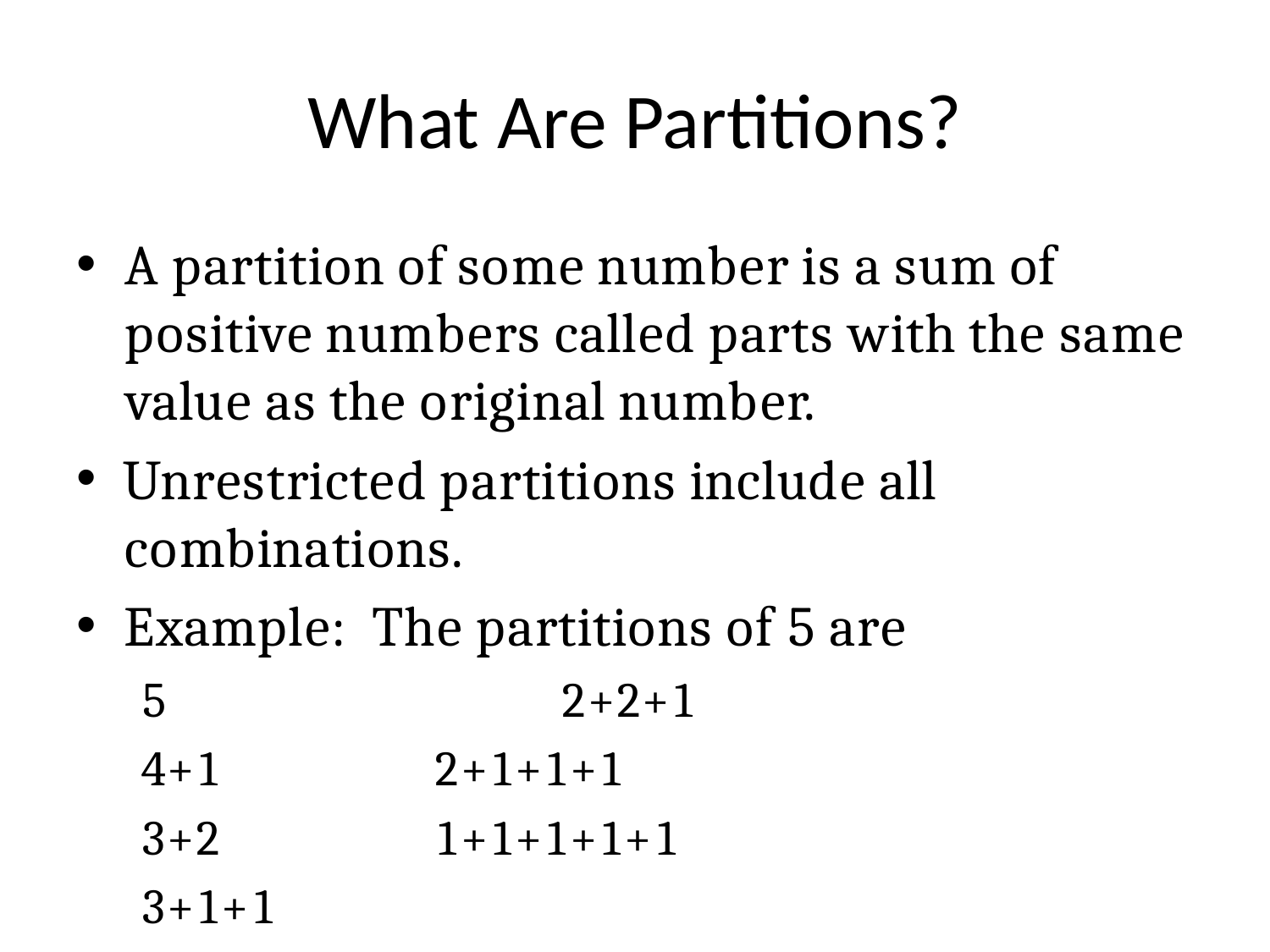

# What Are Partitions?
A partition of some number is a sum of positive numbers called parts with the same value as the original number.
Unrestricted partitions include all combinations.
Example:  The partitions of 5 are
5				2+2+1
4+1		2+1+1+1
3+2		1+1+1+1+1
3+1+1